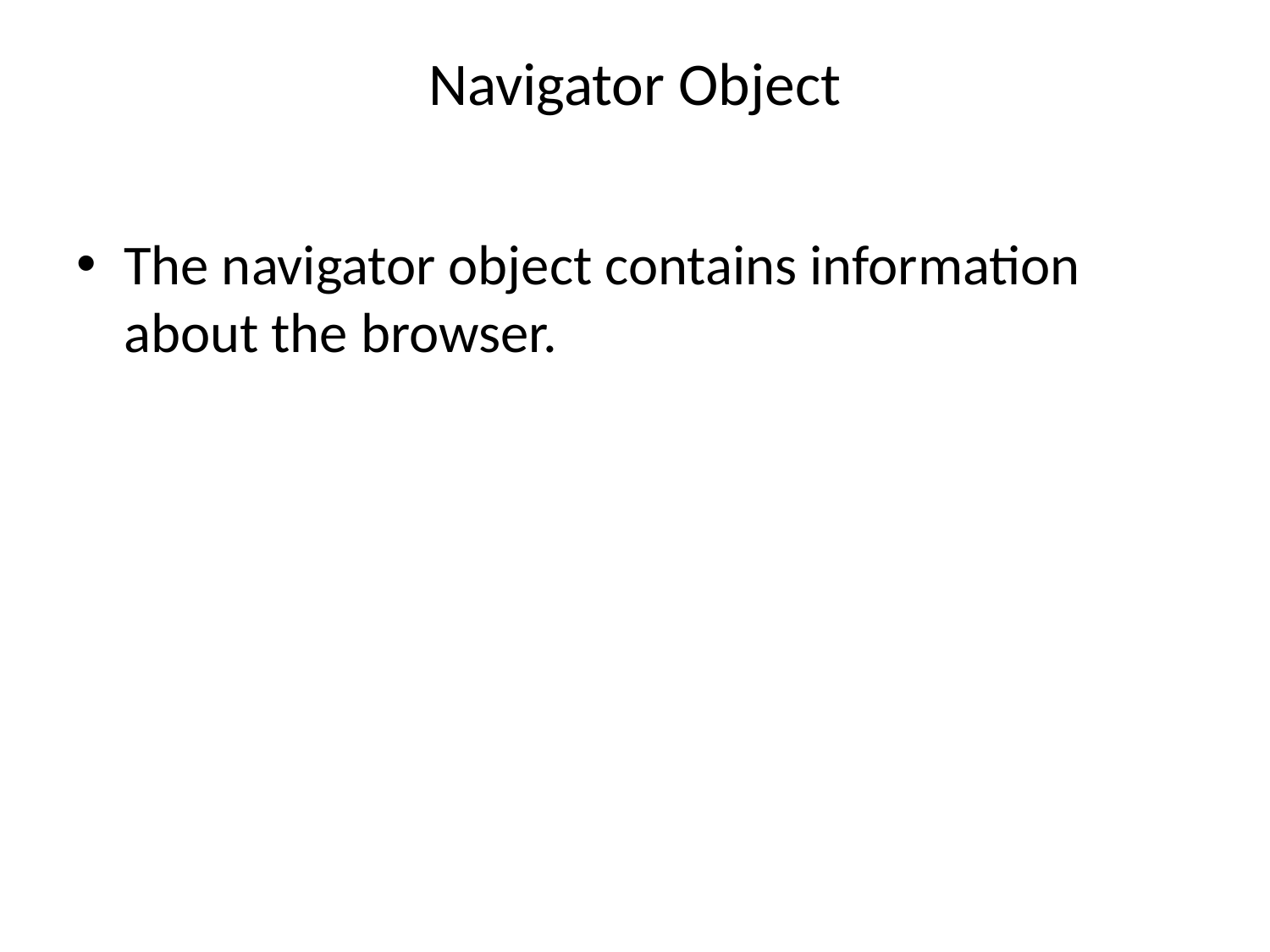

# Navigator Object
The navigator object contains information about the browser.